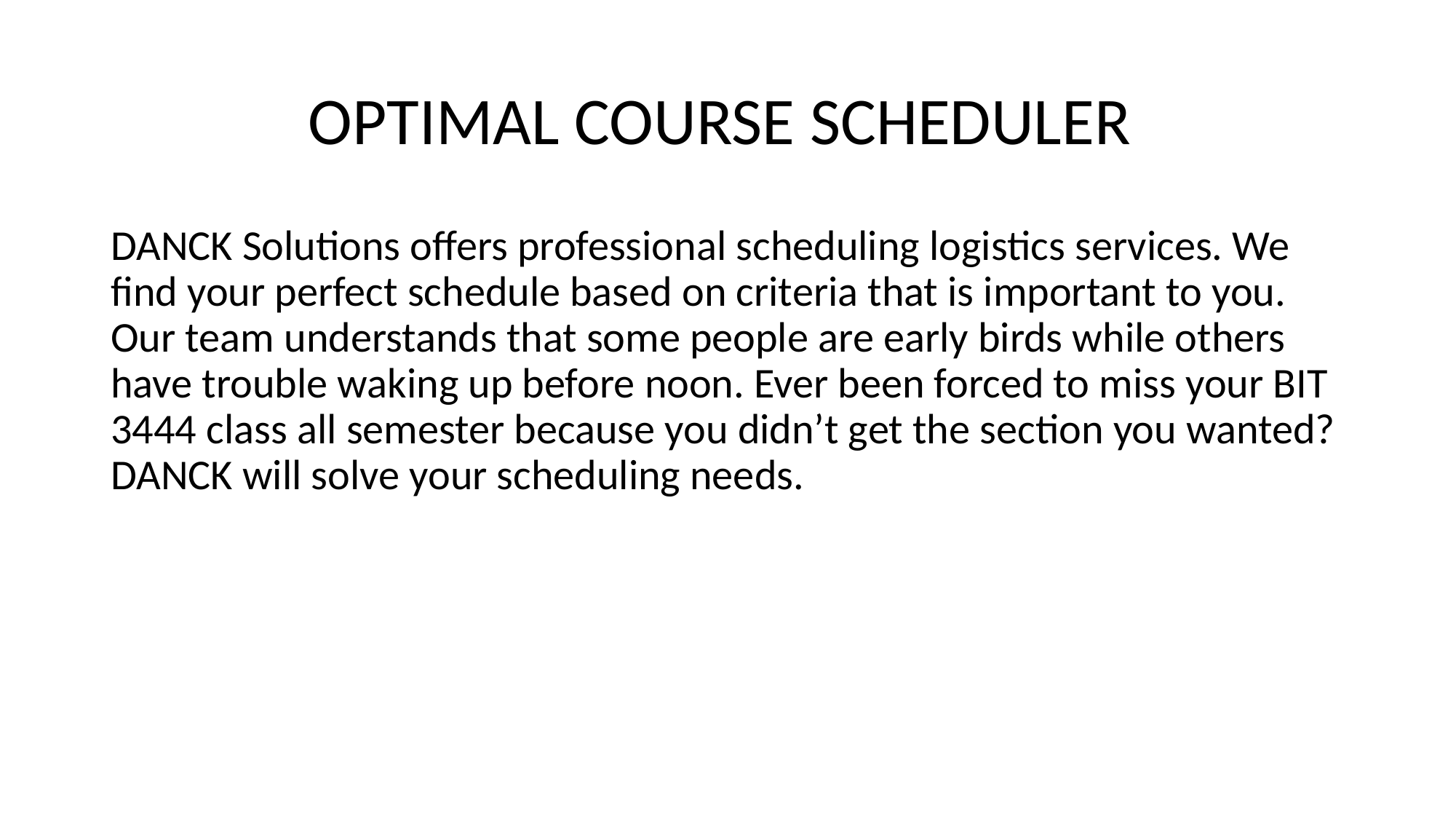

# OPTIMAL COURSE SCHEDULER
DANCK Solutions offers professional scheduling logistics services. We find your perfect schedule based on criteria that is important to you. Our team understands that some people are early birds while others have trouble waking up before noon. Ever been forced to miss your BIT 3444 class all semester because you didn’t get the section you wanted? DANCK will solve your scheduling needs.